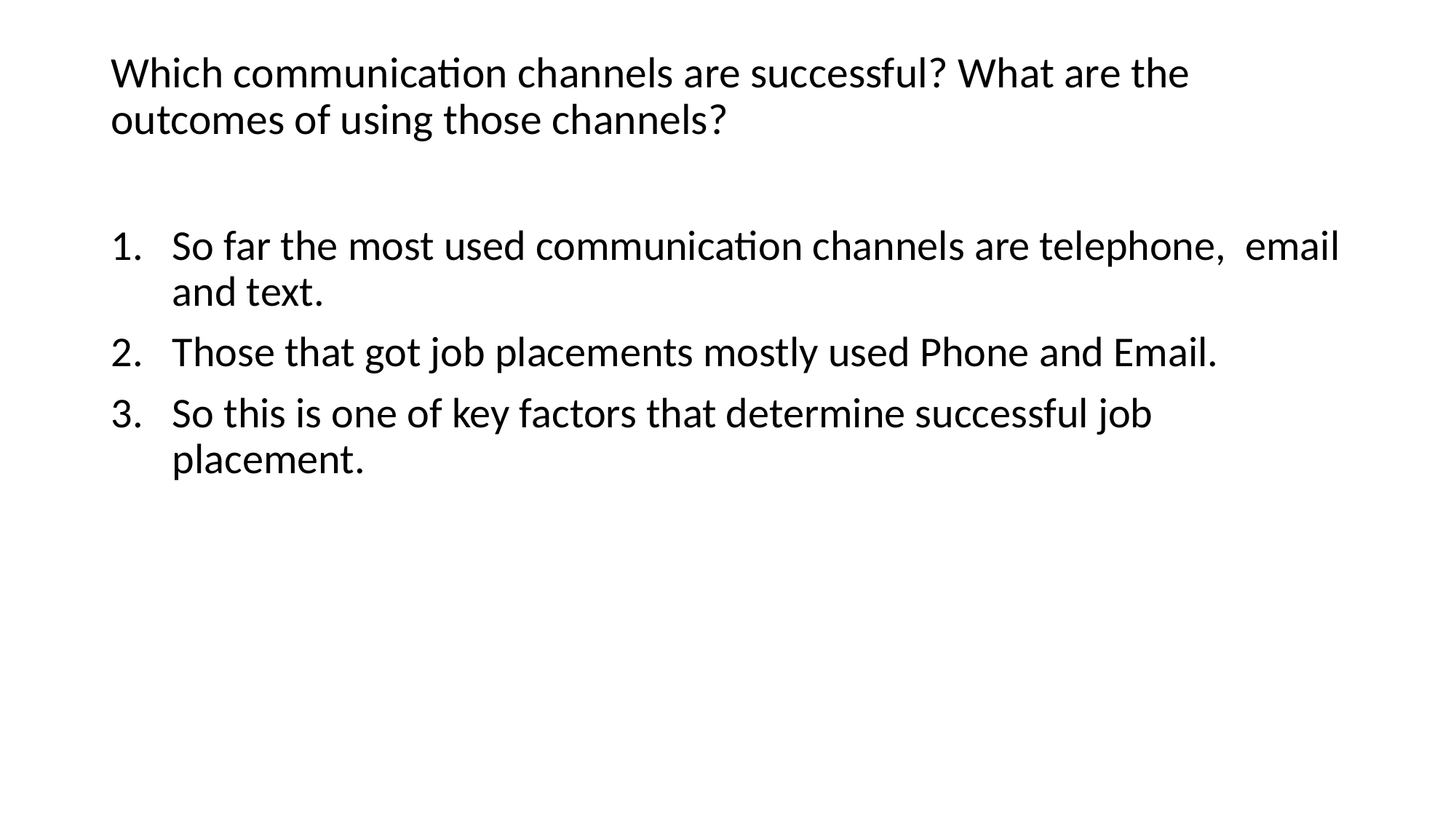

# Which communication channels are successful? What are the outcomes of using those channels?
So far the most used communication channels are telephone,  email and text.
Those that got job placements mostly used Phone and Email.
So this is one of key factors that determine successful job placement.